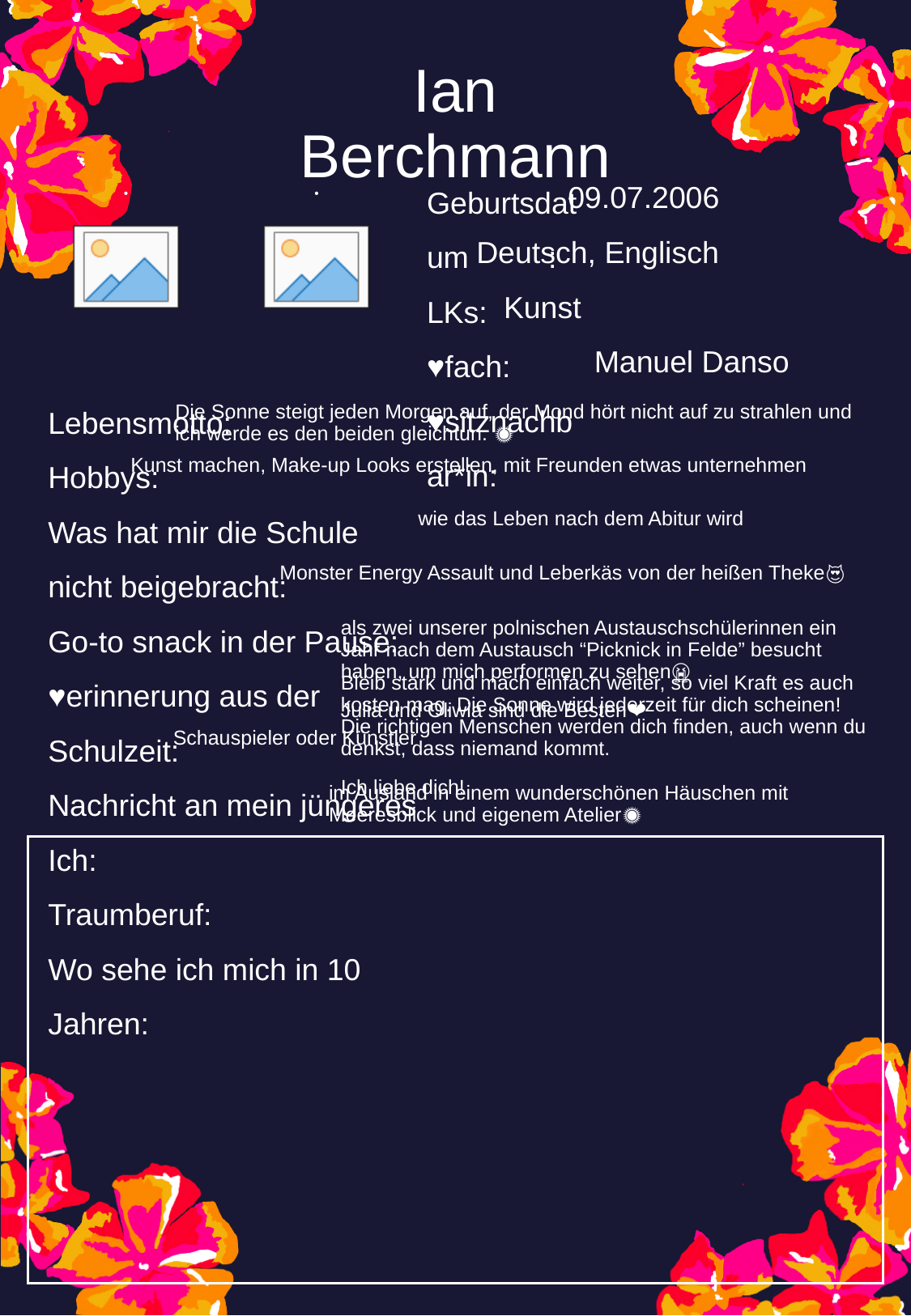

Ian Berchmann

09.07.2006
Deutsch, Englisch
Kunst
Manuel Danso
Die Sonne steigt jeden Morgen auf, der Mond hört nicht auf zu strahlen und ich werde es den beiden gleichtun. ☀️
Kunst machen, Make-up Looks erstellen, mit Freunden etwas unternehmen
wie das Leben nach dem Abitur wird
Monster Energy Assault und Leberkäs von der heißen Theke😻
als zwei unserer polnischen Austauschschülerinnen ein Jahr nach dem Austausch “Picknick in Felde” besucht haben, um mich performen zu sehen😭
Julia und Oliwia sind die Besten❤️
Bleib stark und mach einfach weiter, so viel Kraft es auch kosten mag. Die Sonne wird jederzeit für dich scheinen! Die richtigen Menschen werden dich finden, auch wenn du denkst, dass niemand kommt.
Ich liebe dich!
Schauspieler oder Künstler
im Ausland in einem wunderschönen Häuschen mit Meeresblick und eigenem Atelier☀️